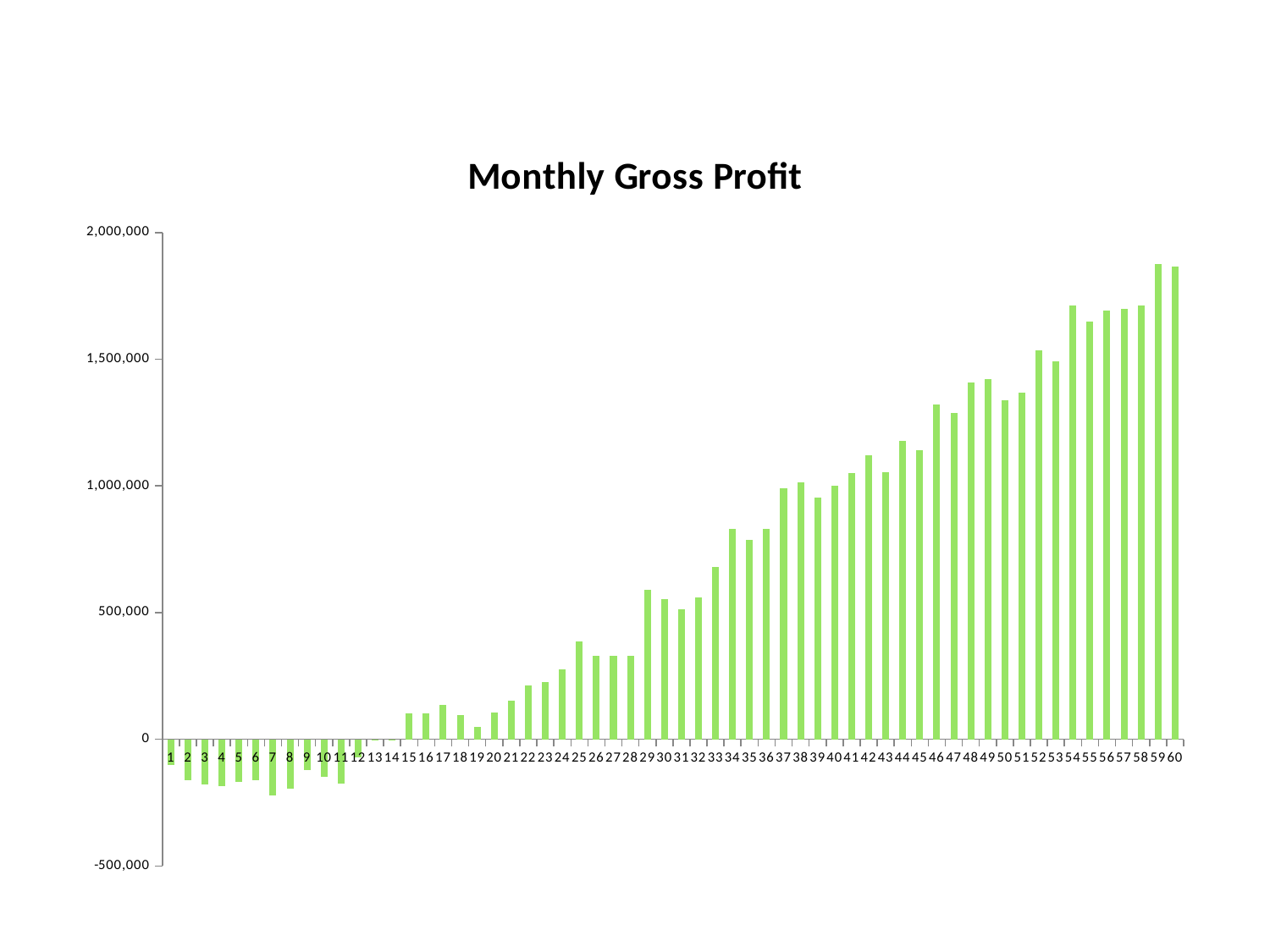

### Chart: Monthly Gross Profit

| Category | Gross Profit |
|---|---|
| 1 | -101563.10600000003 |
| 2 | -163052.2419999998 |
| 3 | -178136.70199999993 |
| 4 | -185973.25999999954 |
| 5 | -167759.6480000005 |
| 6 | -161083.38199999975 |
| 7 | -220397.00600000028 |
| 8 | -193532.01999999932 |
| 9 | -121834.46000000229 |
| 10 | -148907.18200000166 |
| 11 | -173809.71799999988 |
| 12 | -71924.03200000385 |
| 13 | -4198.2719999975525 |
| 14 | -3494.1020000050776 |
| 15 | 102332.82999999542 |
| 16 | 102037.41999999806 |
| 17 | 134226.01800000342 |
| 18 | 96107.48400001368 |
| 19 | 50319.348000012804 |
| 20 | 105364.50000001676 |
| 21 | 153205.31800001021 |
| 22 | 213875.76200001966 |
| 23 | 225714.87599994056 |
| 24 | 276406.71400002483 |
| 25 | 385599.0560000343 |
| 26 | 329981.2160000559 |
| 27 | 329275.4879999701 |
| 28 | 329454.31599994097 |
| 29 | 590091.4320000336 |
| 30 | 553463.5400000354 |
| 31 | 513721.1839999361 |
| 32 | 559126.3199998951 |
| 33 | 681663.4020000314 |
| 34 | 829424.3640000392 |
| 35 | 788129.1639999812 |
| 36 | 830590.1320000915 |
| 37 | 989152.7239999827 |
| 38 | 1013016.181999864 |
| 39 | 952431.4840001035 |
| 40 | 999289.4320001137 |
| 41 | 1049353.9999998696 |
| 42 | 1120364.9699997492 |
| 43 | 1054004.6320001036 |
| 44 | 1176745.4640000742 |
| 45 | 1141501.5459999666 |
| 46 | 1320397.8920001294 |
| 47 | 1289367.8359998409 |
| 48 | 1407074.660000082 |
| 49 | 1420801.093999669 |
| 50 | 1339313.8219997603 |
| 51 | 1369183.7660002373 |
| 52 | 1534200.114000244 |
| 53 | 1490143.466000069 |
| 54 | 1713206.2239998616 |
| 55 | 1650293.4920000248 |
| 56 | 1693113.2019998692 |
| 57 | 1697922.4060001746 |
| 58 | 1712892.3059998993 |
| 59 | 1876835.8959996738 |
| 60 | 1866394.5579996817 |